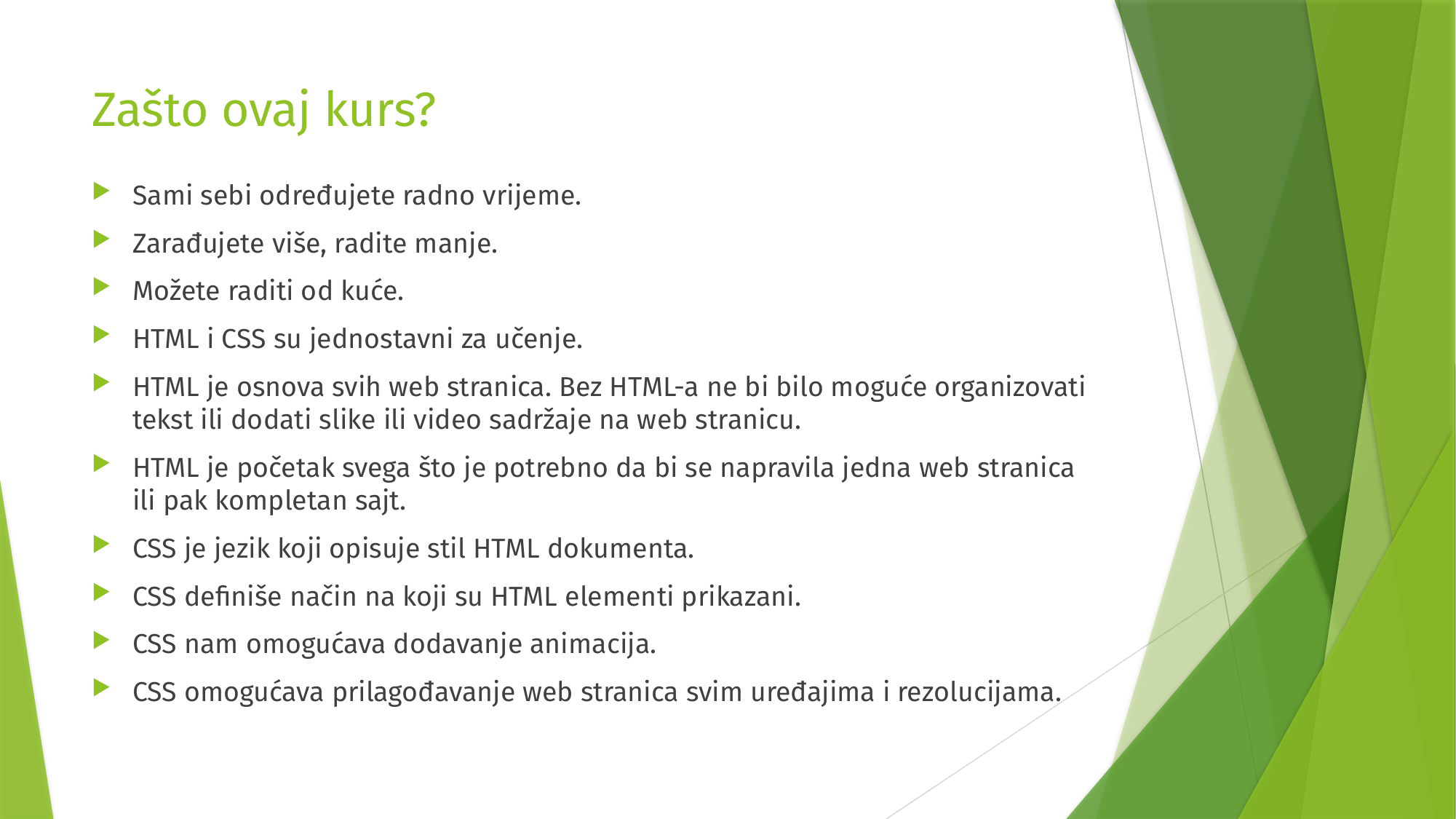

# Zašto ovaj kurs?
Sami sebi određujete radno vrijeme.
Zarađujete više, radite manje.
Možete raditi od kuće.
HTML i CSS su jednostavni za učenje.
HTML je osnova svih web stranica. Bez HTML-a ne bi bilo moguće organizovati tekst ili dodati slike ili video sadržaje na web stranicu.
HTML je početak svega što je potrebno da bi se napravila jedna web stranica ili pak kompletan sajt.
CSS je jezik koji opisuje stil HTML dokumenta.
CSS definiše način na koji su HTML elementi prikazani.
CSS nam omogućava dodavanje animacija.
CSS omogućava prilagođavanje web stranica svim uređajima i rezolucijama.